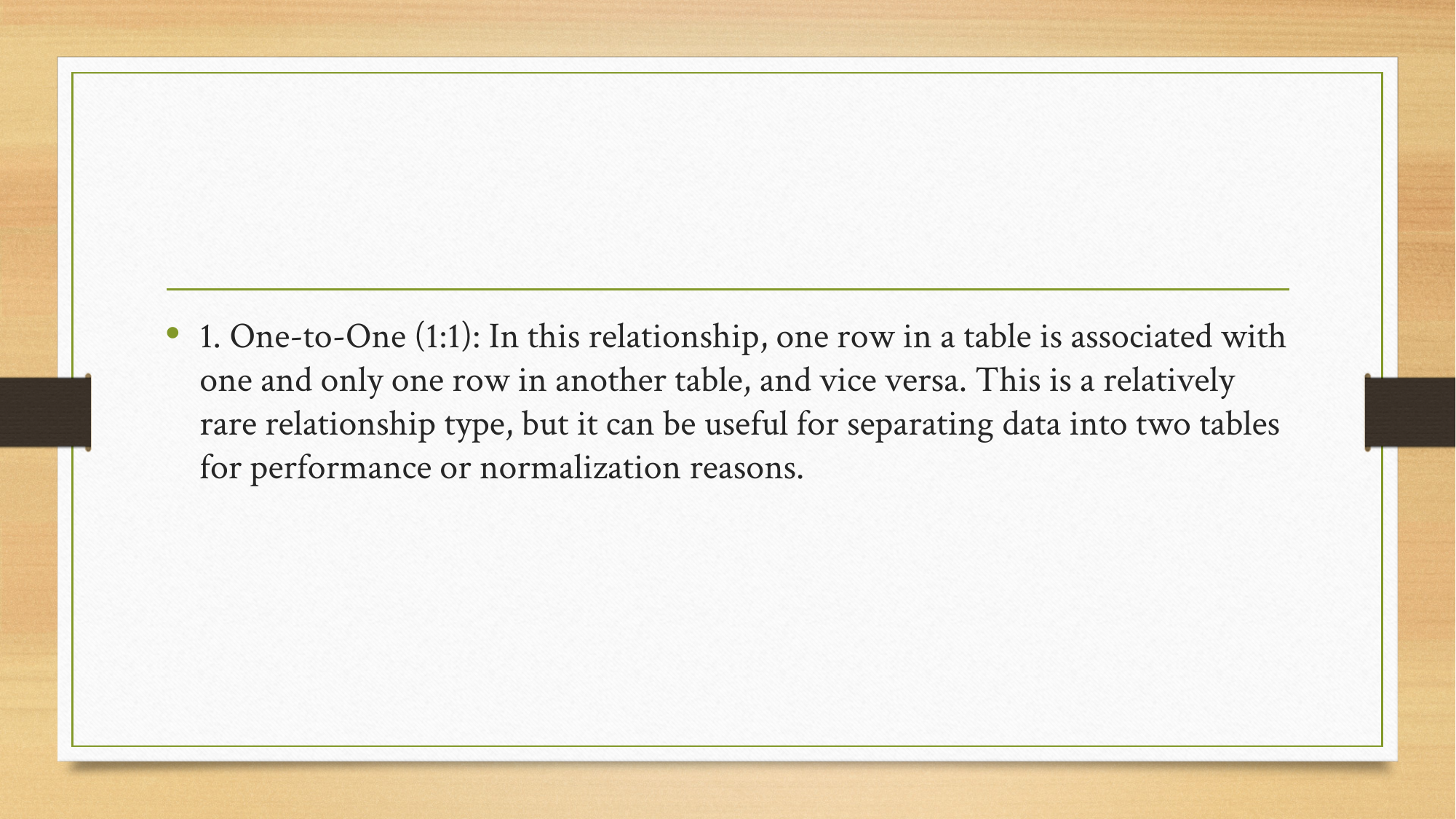

#
1. One-to-One (1:1): In this relationship, one row in a table is associated with one and only one row in another table, and vice versa. This is a relatively rare relationship type, but it can be useful for separating data into two tables for performance or normalization reasons.